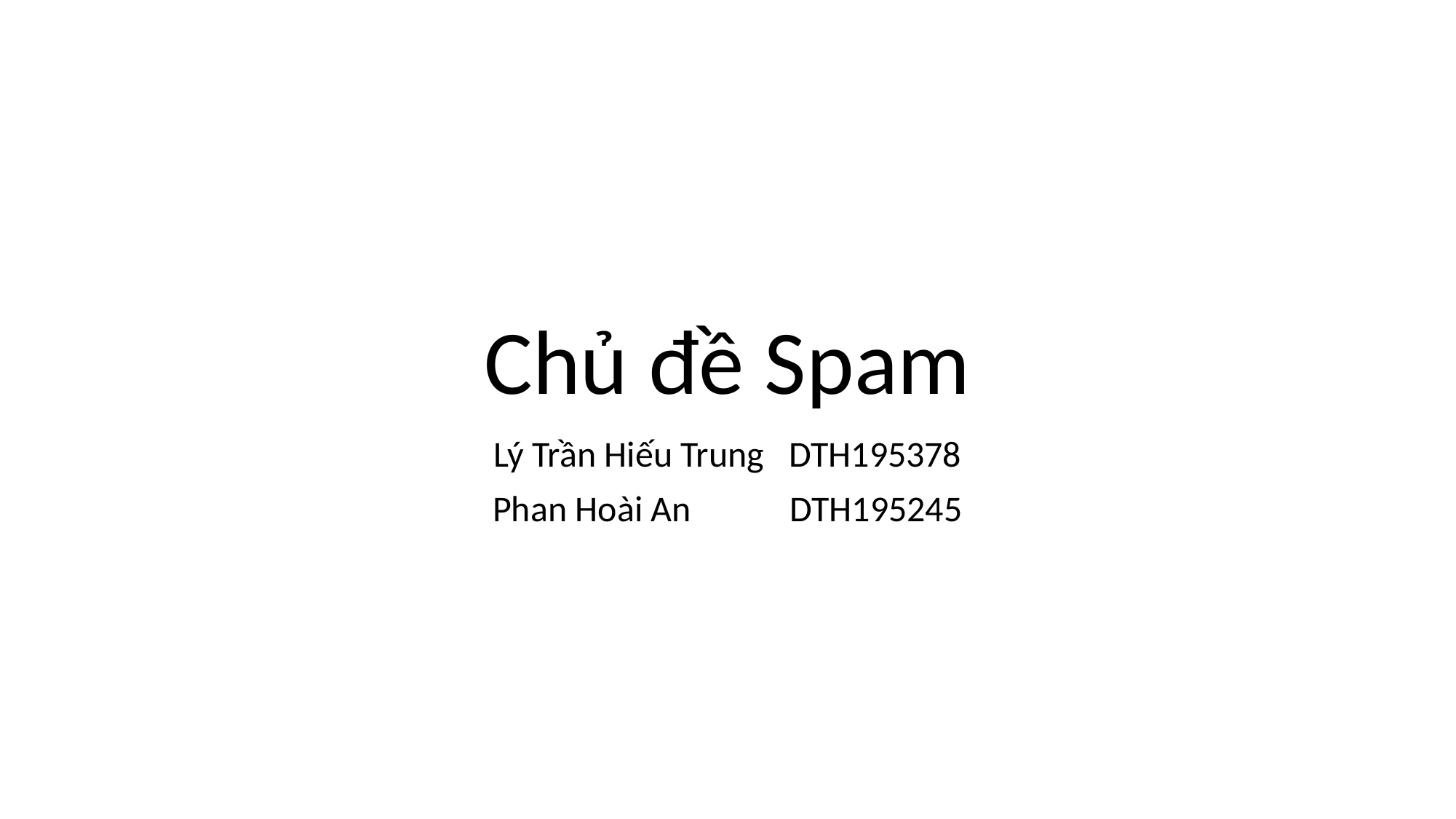

# Chủ đề Spam
Lý Trần Hiếu Trung   DTH195378
Phan Hoài An            DTH195245